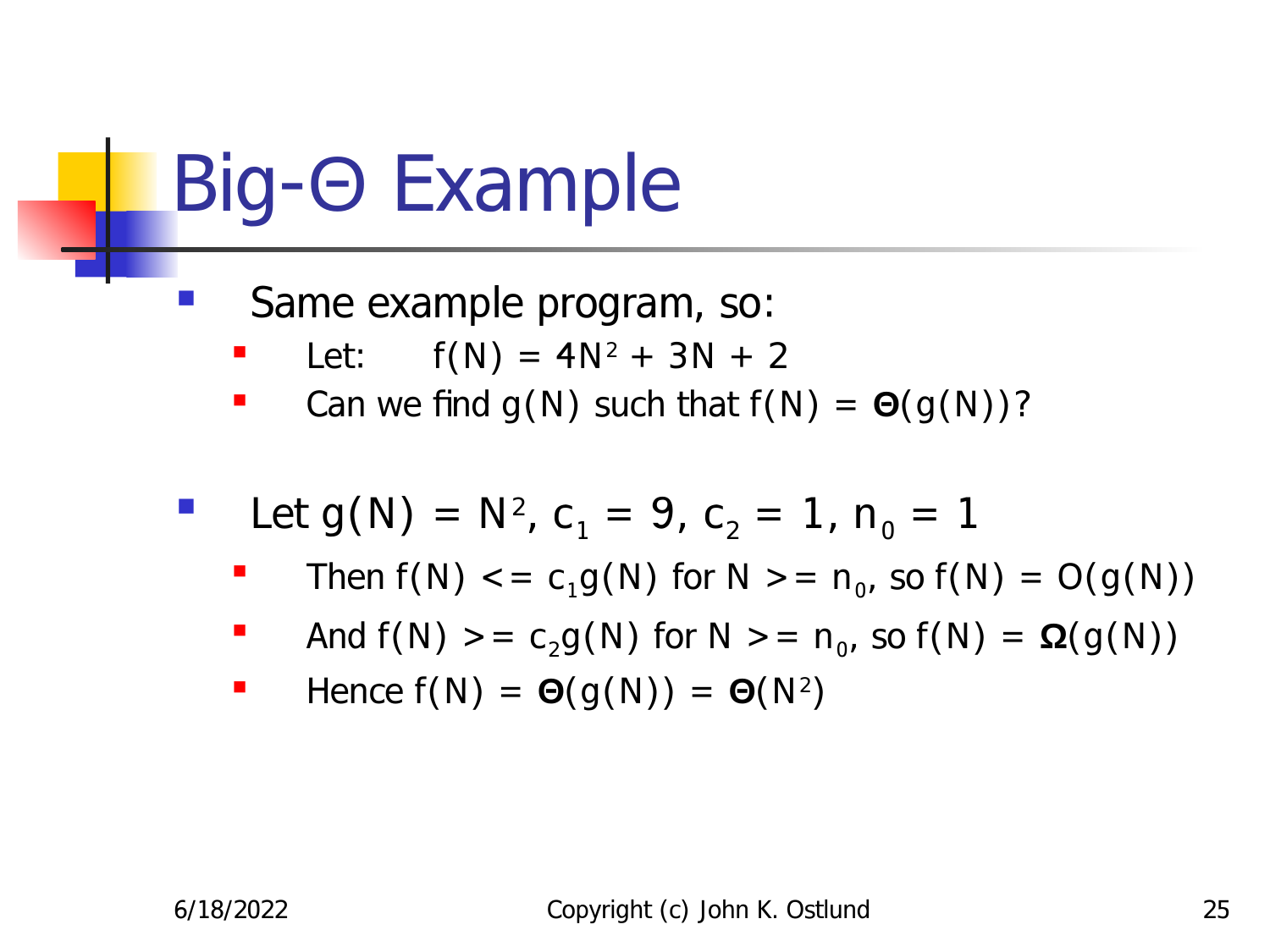

# Big-Θ Example
Same example program, so:
Let:	f(N) = 4N2 + 3N + 2
Can we find g(N) such that f(N) = Θ(g(N))?

Let g(N) = N2, c1 = 9, c2 = 1, n0 = 1
Then f(N) <= c1g(N) for N >= n0, so f(N) = O(g(N))
And f(N) >= c2g(N) for N >= n0, so f(N) = Ω(g(N))
Hence f(N) = Θ(g(N)) = Θ(N2)
6/18/2022
Copyright (c) John K. Ostlund
25